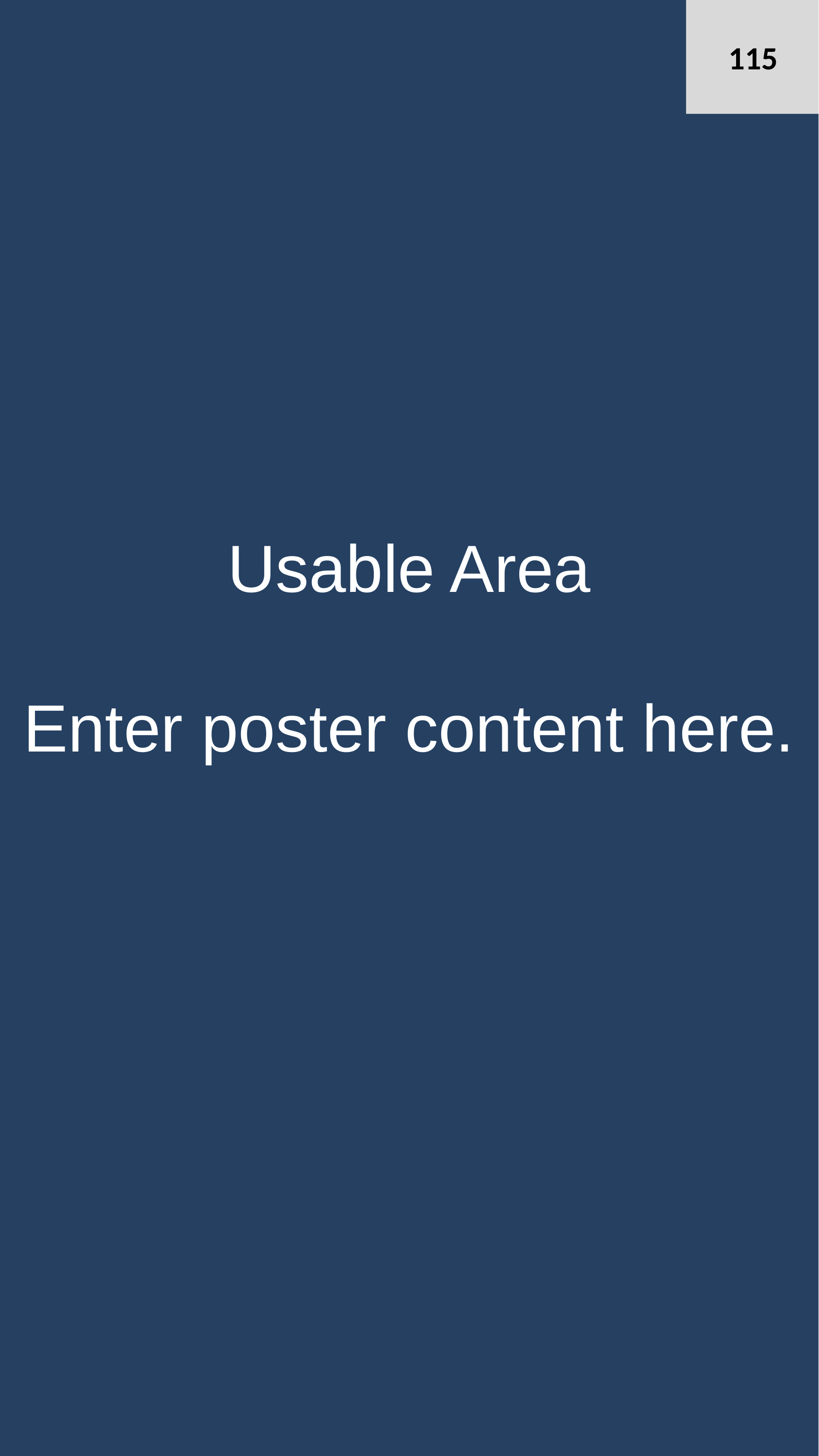

115

Usable Area

Enter poster content here.